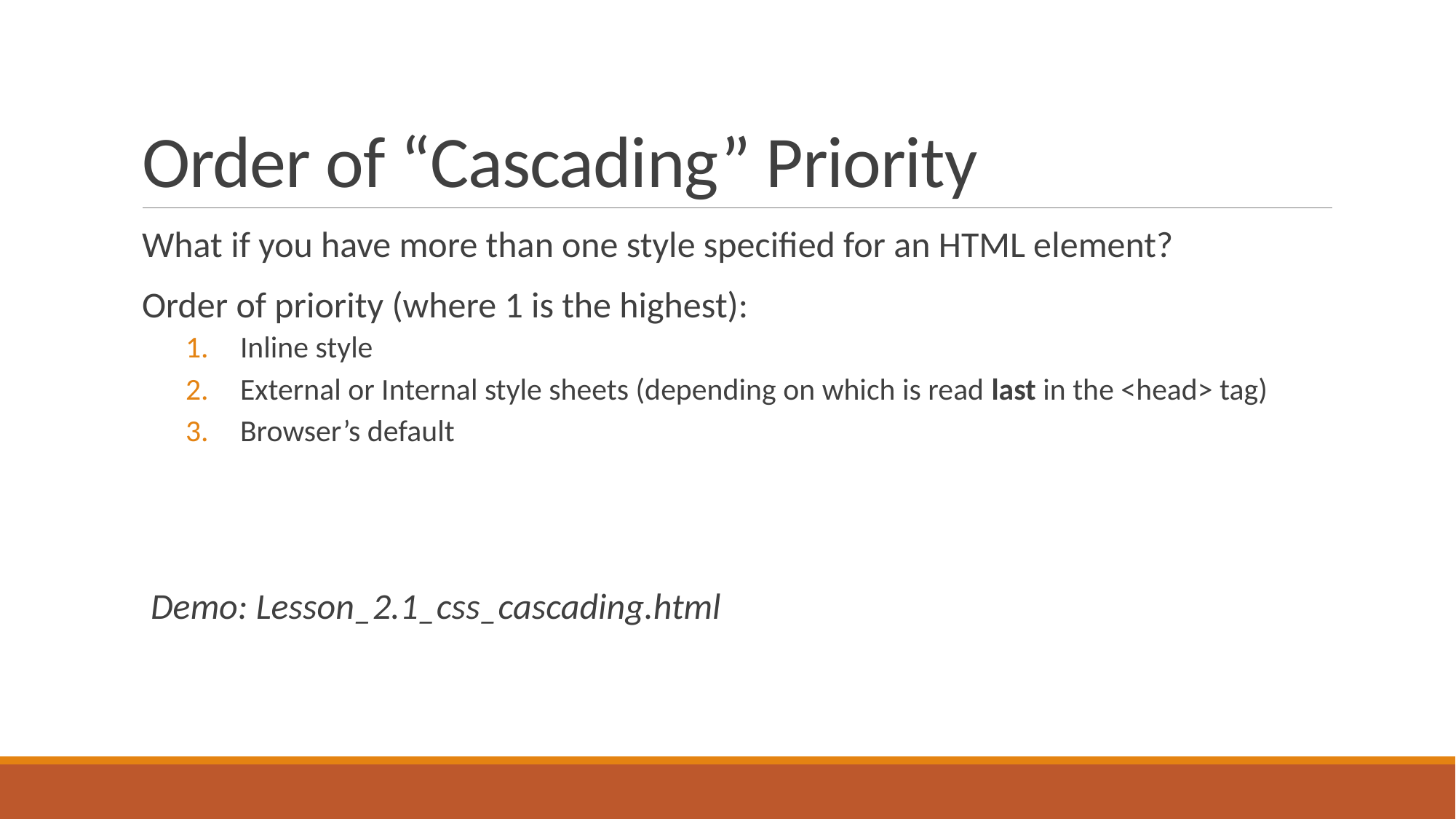

# Order of “Cascading” Priority
What if you have more than one style specified for an HTML element?
Order of priority (where 1 is the highest):
Inline style
External or Internal style sheets (depending on which is read last in the <head> tag)
Browser’s default

Demo: Lesson_2.1_css_cascading.html